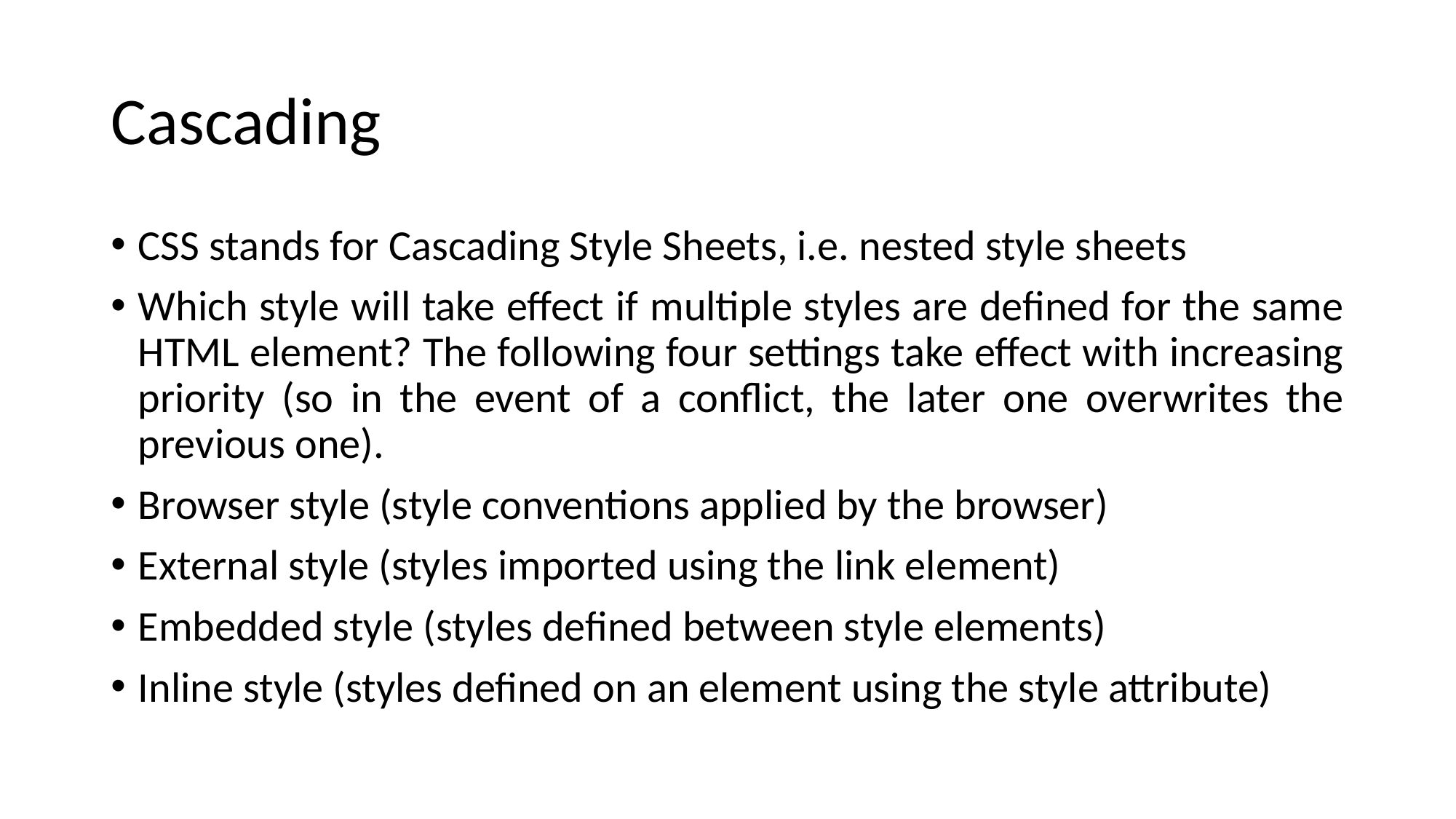

# Cascading
CSS stands for Cascading Style Sheets, i.e. nested style sheets
Which style will take effect if multiple styles are defined for the same HTML element? The following four settings take effect with increasing priority (so in the event of a conflict, the later one overwrites the previous one).
Browser style (style conventions applied by the browser)
External style (styles imported using the link element)
Embedded style (styles defined between style elements)
Inline style (styles defined on an element using the style attribute)